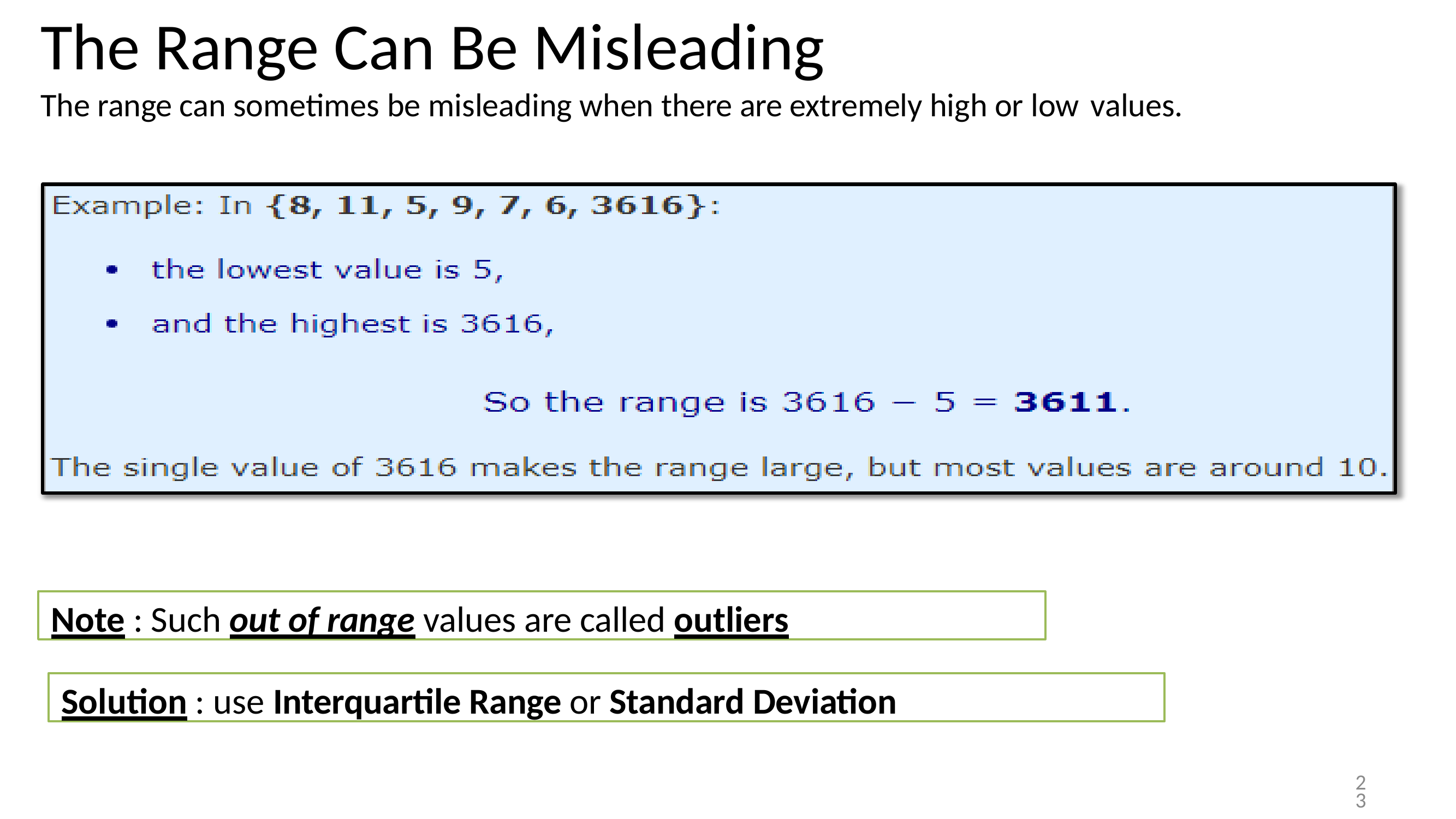

# The Range Can Be Misleading
The range can sometimes be misleading when there are extremely high or low values.

Note : Such out of range values are called outliers
Solution : use Interquartile Range or Standard Deviation
23